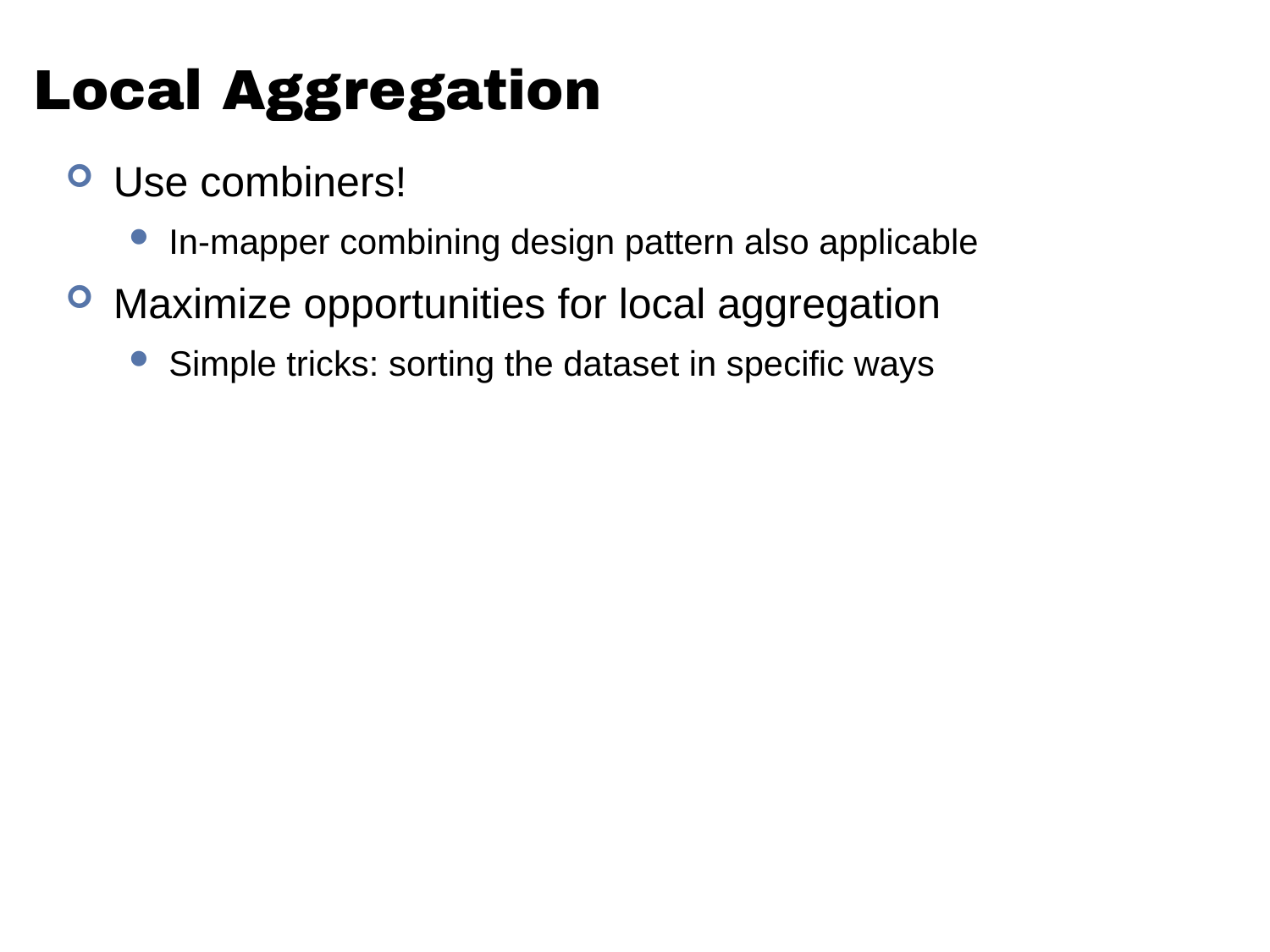

# Local Aggregation
Use combiners!
In-mapper combining design pattern also applicable
Maximize opportunities for local aggregation
Simple tricks: sorting the dataset in specific ways